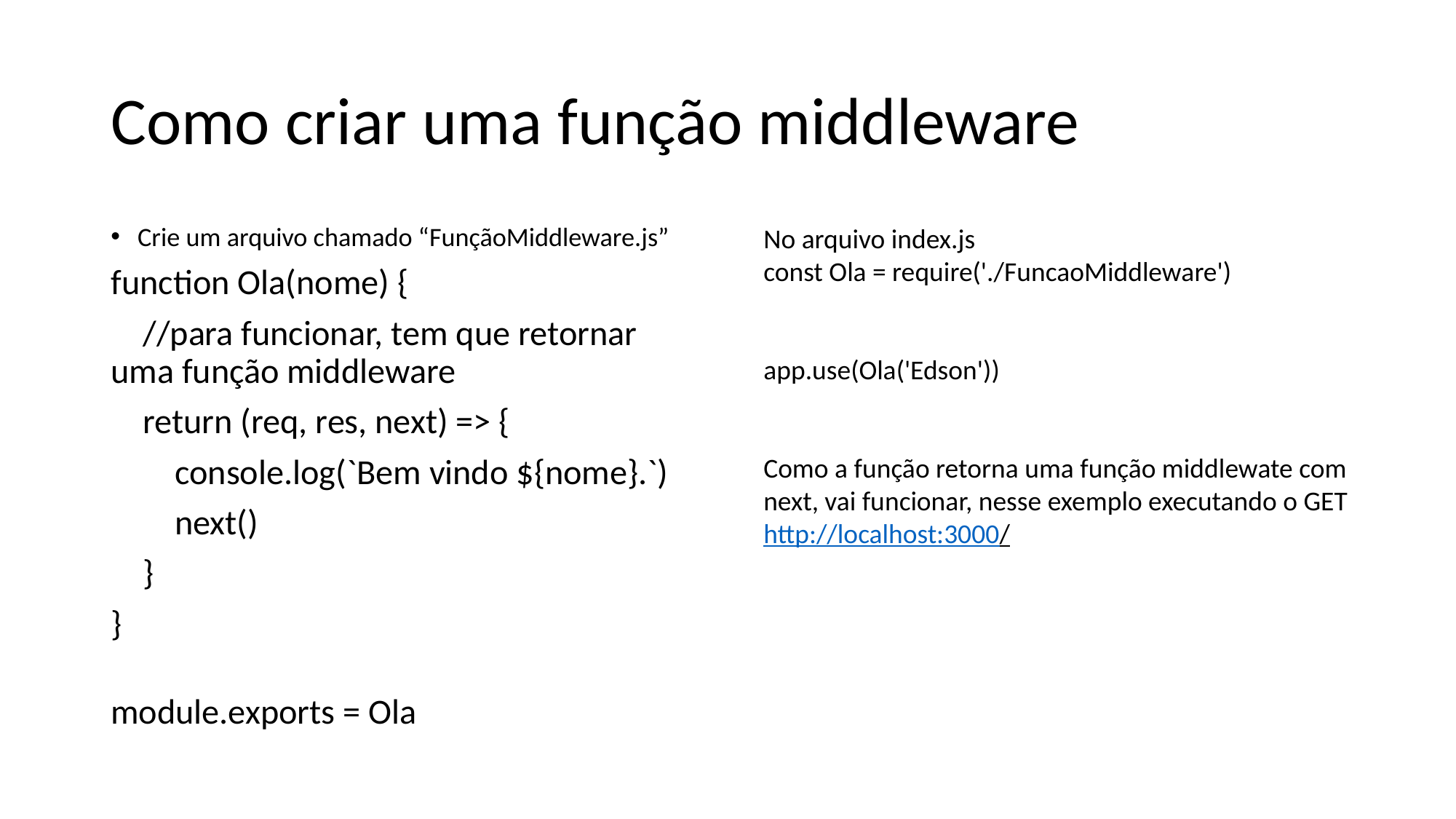

# Como criar uma função middleware
No arquivo index.js
const Ola = require('./FuncaoMiddleware')

app.use(Ola('Edson'))

Como a função retorna uma função middlewate com next, vai funcionar, nesse exemplo executando o GET http://localhost:3000/
Crie um arquivo chamado “FunçãoMiddleware.js”
function Ola(nome) {
    //para funcionar, tem que retornar uma função middleware
    return (req, res, next) => {
        console.log(`Bem vindo ${nome}.`)
        next()
    }
}
module.exports = Ola